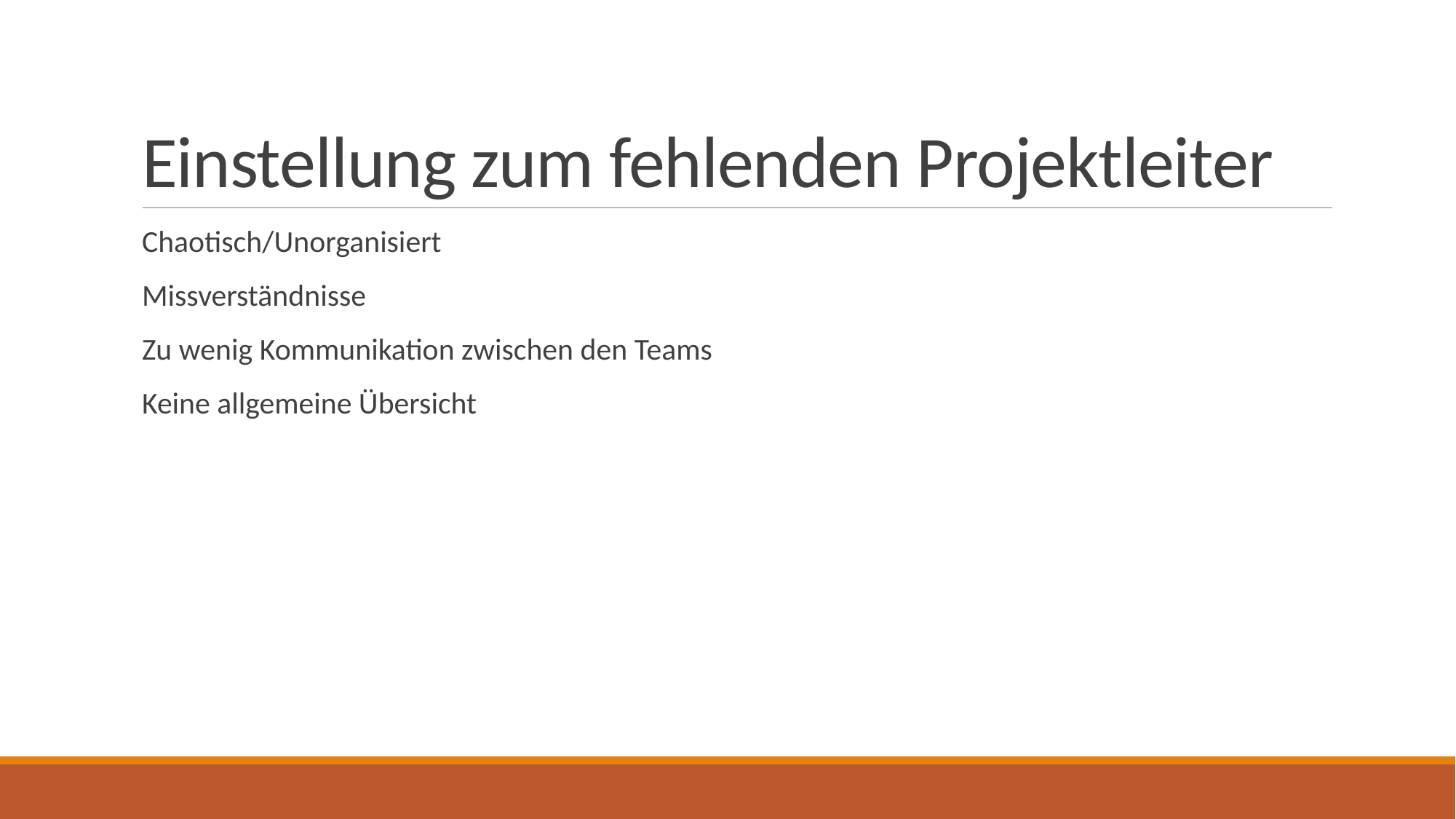

# Einstellung zum fehlenden Projektleiter
Chaotisch/Unorganisiert
Missverständnisse
Zu wenig Kommunikation zwischen den Teams
Keine allgemeine Übersicht